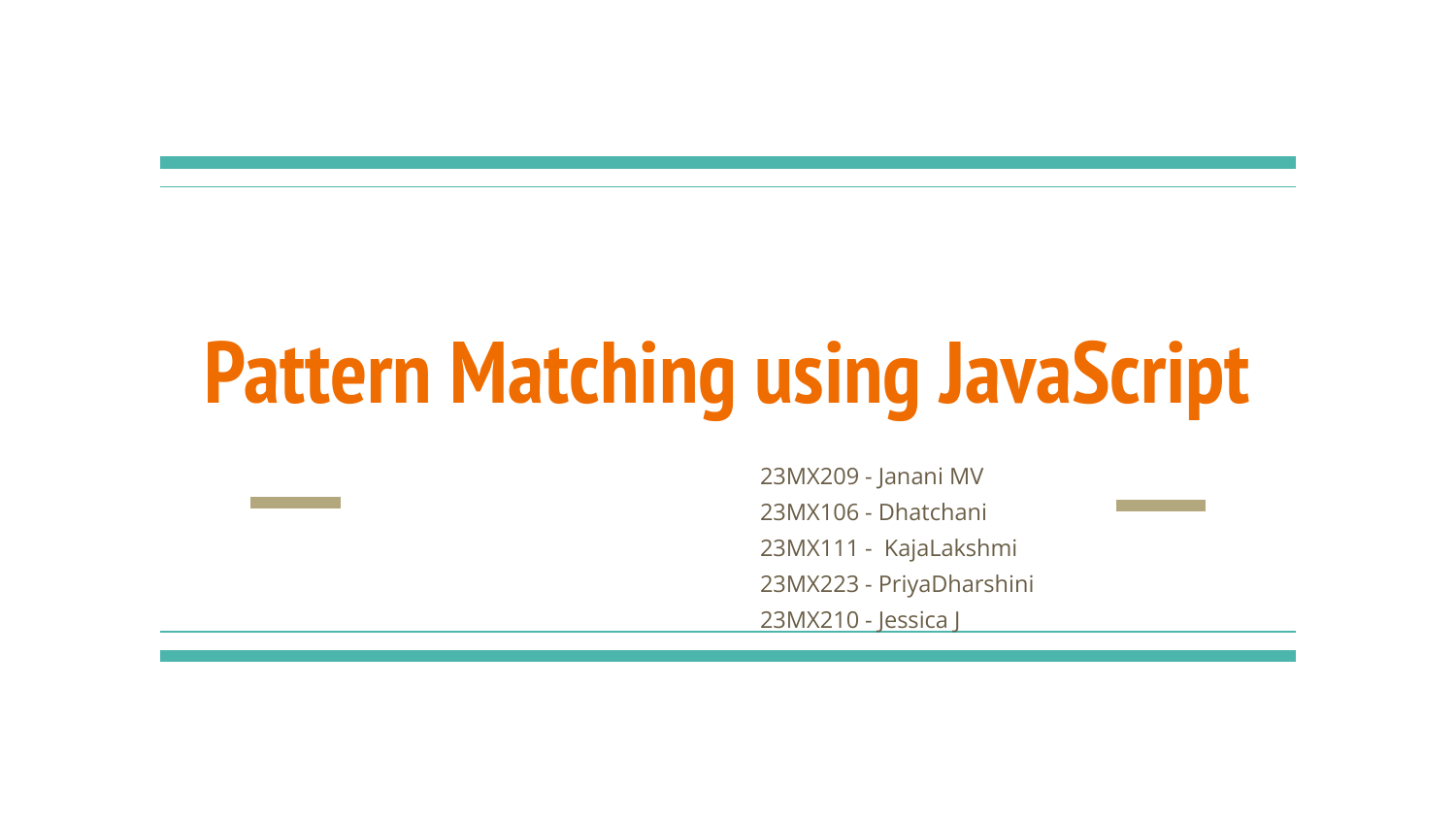

# Pattern Matching using JavaScript
23MX209 - Janani MV
23MX106 - Dhatchani
23MX111 -  KajaLakshmi
23MX223 - PriyaDharshini
23MX210 - Jessica J